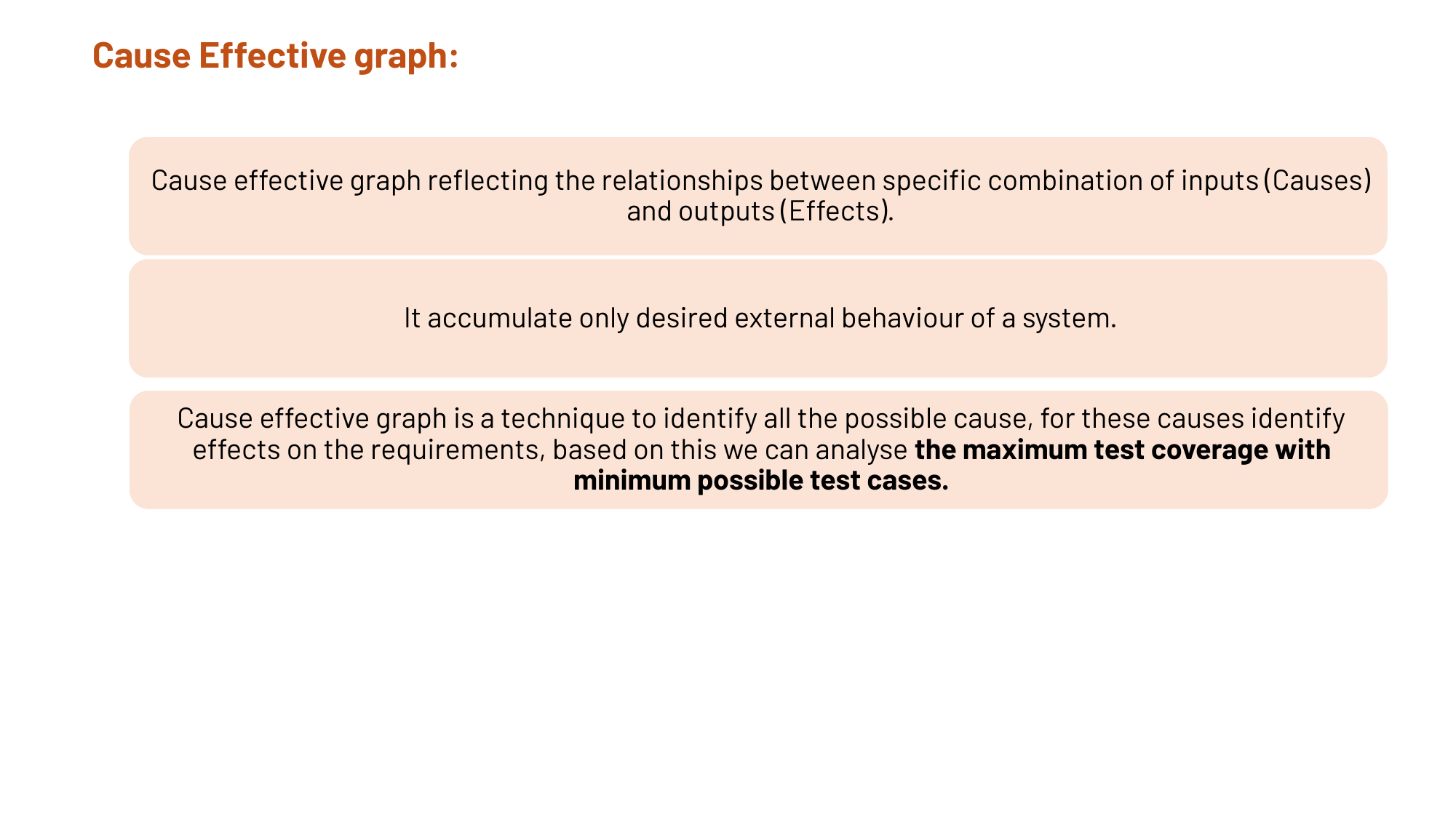

Cause Effective graph:
Cause effective graph reflecting the relationships between specific combination of inputs (Causes) and outputs (Effects).
It accumulate only desired external behaviour of a system.
Cause effective graph is a technique to identify all the possible cause, for these causes identify effects on the requirements, based on this we can analyse the maximum test coverage with minimum possible test cases.